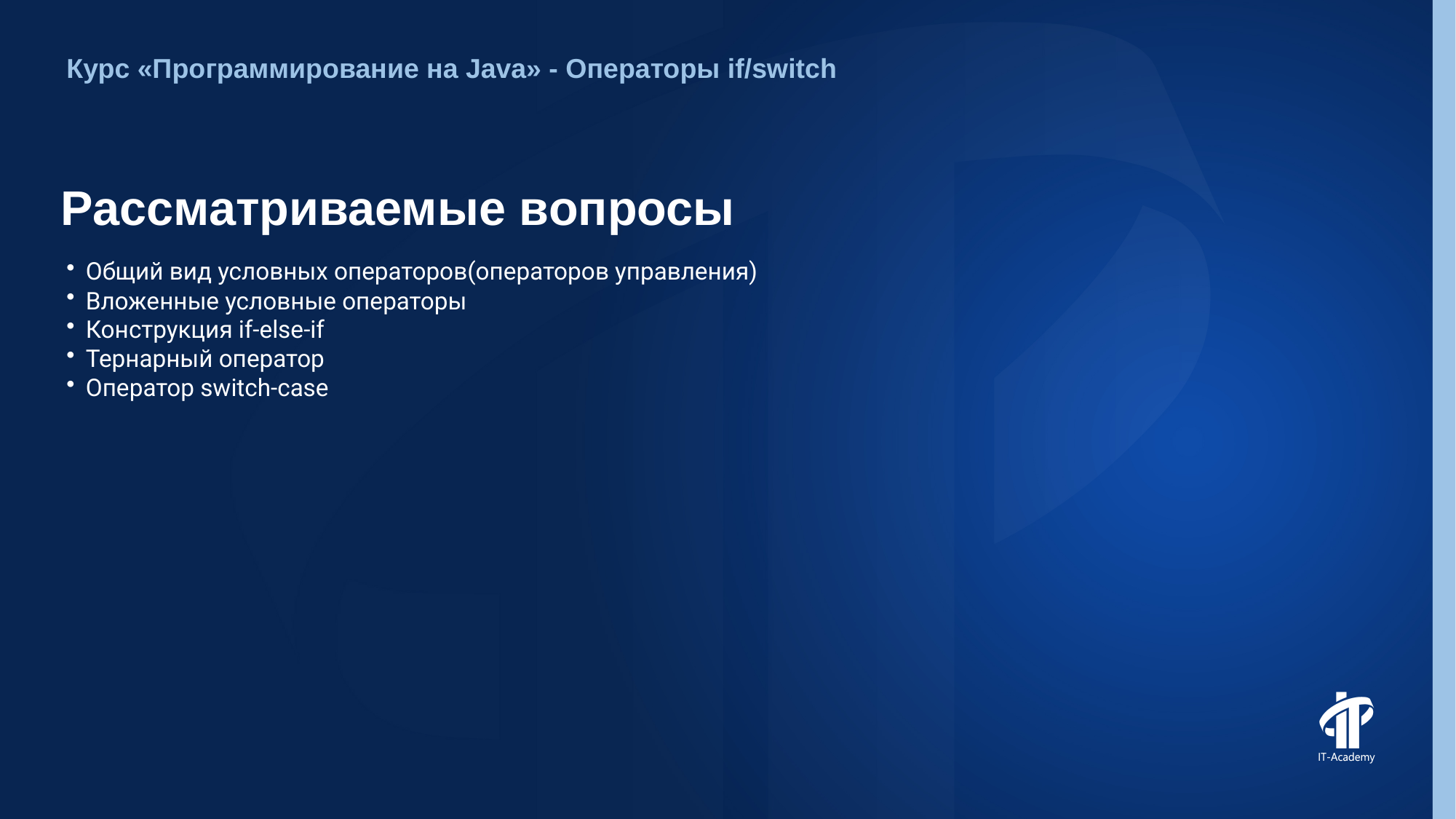

Курс «Программирование на Java» - Операторы if/switch
# Рассматриваемые вопросы
Общий вид условных операторов(операторов управления)
Вложенные условные операторы
Конструкция if-else-if
Тернарный оператор
Оператор switch-case